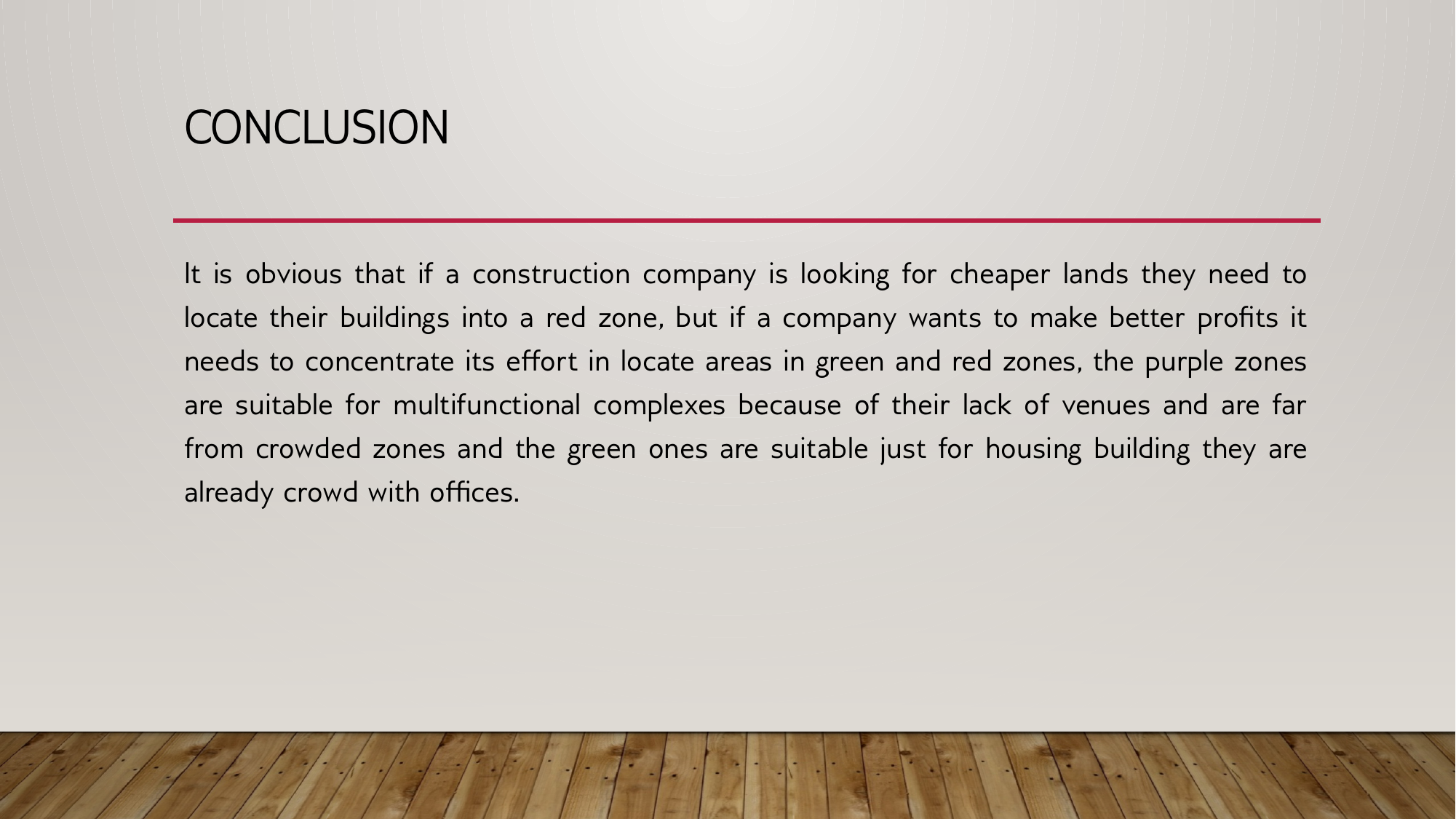

# Conclusion
It is obvious that if a construction company is looking for cheaper lands they need to locate their buildings into a red zone, but if a company wants to make better profits it needs to concentrate its effort in locate areas in green and red zones, the purple zones are suitable for multifunctional complexes because of their lack of venues and are far from crowded zones and the green ones are suitable just for housing building they are already crowd with offices.